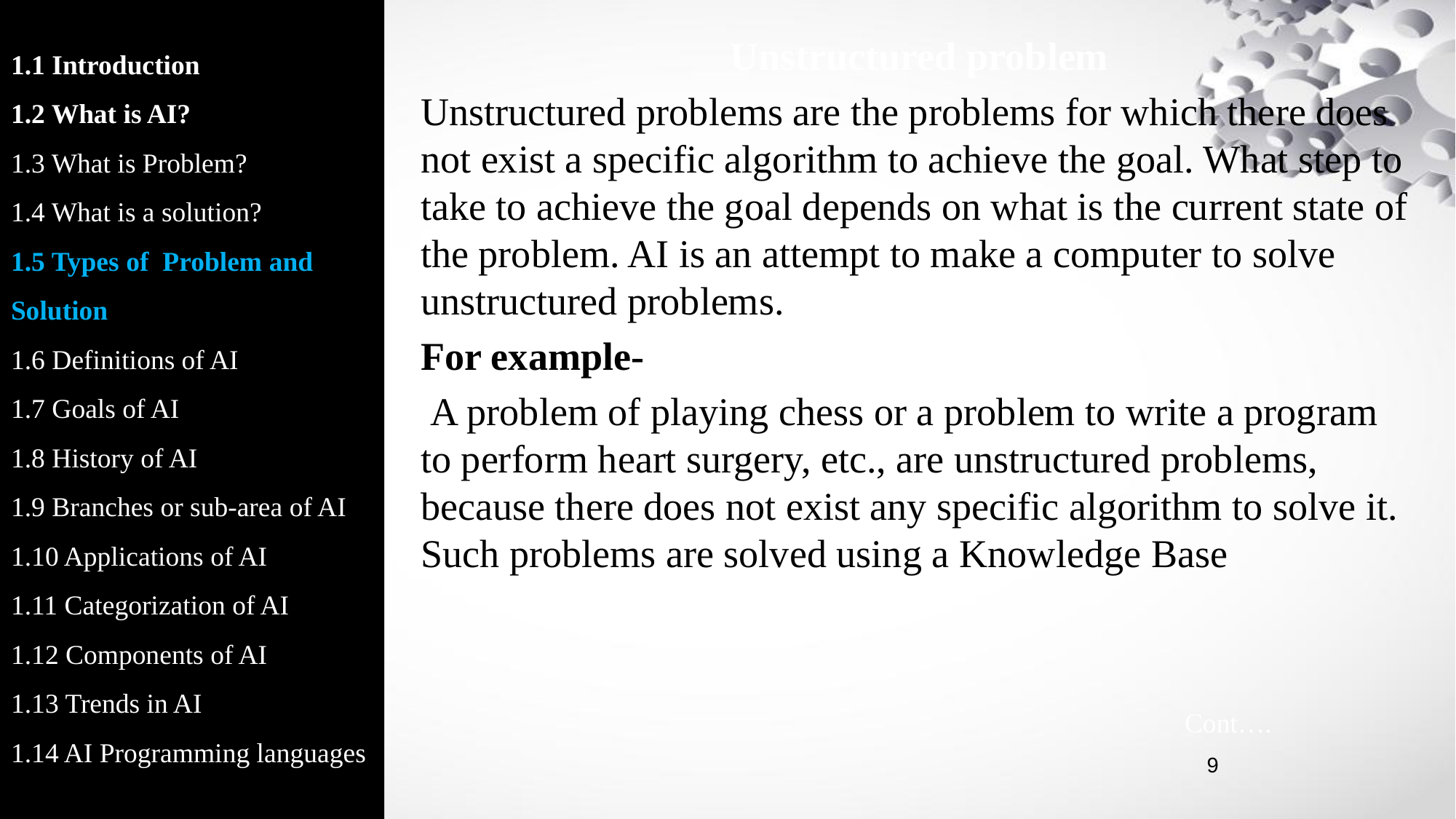

1.1 Introduction
1.2 What is AI?
1.3 What is Problem?
1.4 What is a solution?
1.5 Types of  Problem and Solution
1.6 Definitions of AI
1.7 Goals of AI
1.8 History of AI
1.9 Branches or sub-area of AI
1.10 Applications of AI
1.11 Categorization of AI
1.12 Components of AI
1.13 Trends in AI
1.14 AI Programming languages

Unstructured problem
Unstructured problems are the problems for which there does not exist a specific algorithm to achieve the goal. What step to take to achieve the goal depends on what is the current state of the problem. AI is an attempt to make a computer to solve unstructured problems.
For example-
 A problem of playing chess or a problem to write a program to perform heart surgery, etc., are unstructured problems, because there does not exist any specific algorithm to solve it. Such problems are solved using a Knowledge Base

																Cont….

9